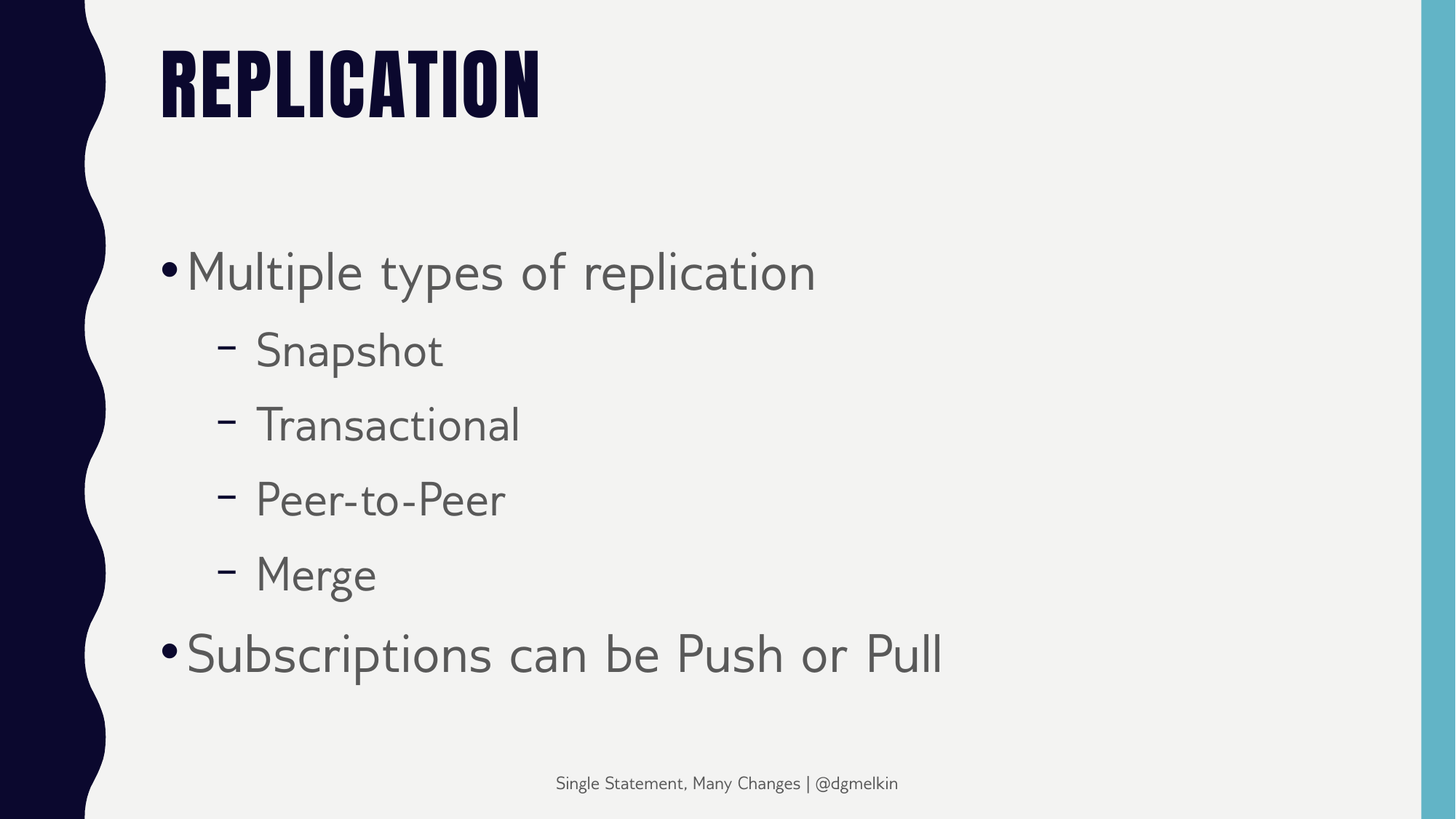

# Replication
Multiple types of replication
 Snapshot
 Transactional
 Peer-to-Peer
 Merge
Subscriptions can be Push or Pull
Single Statement, Many Changes | @dgmelkin